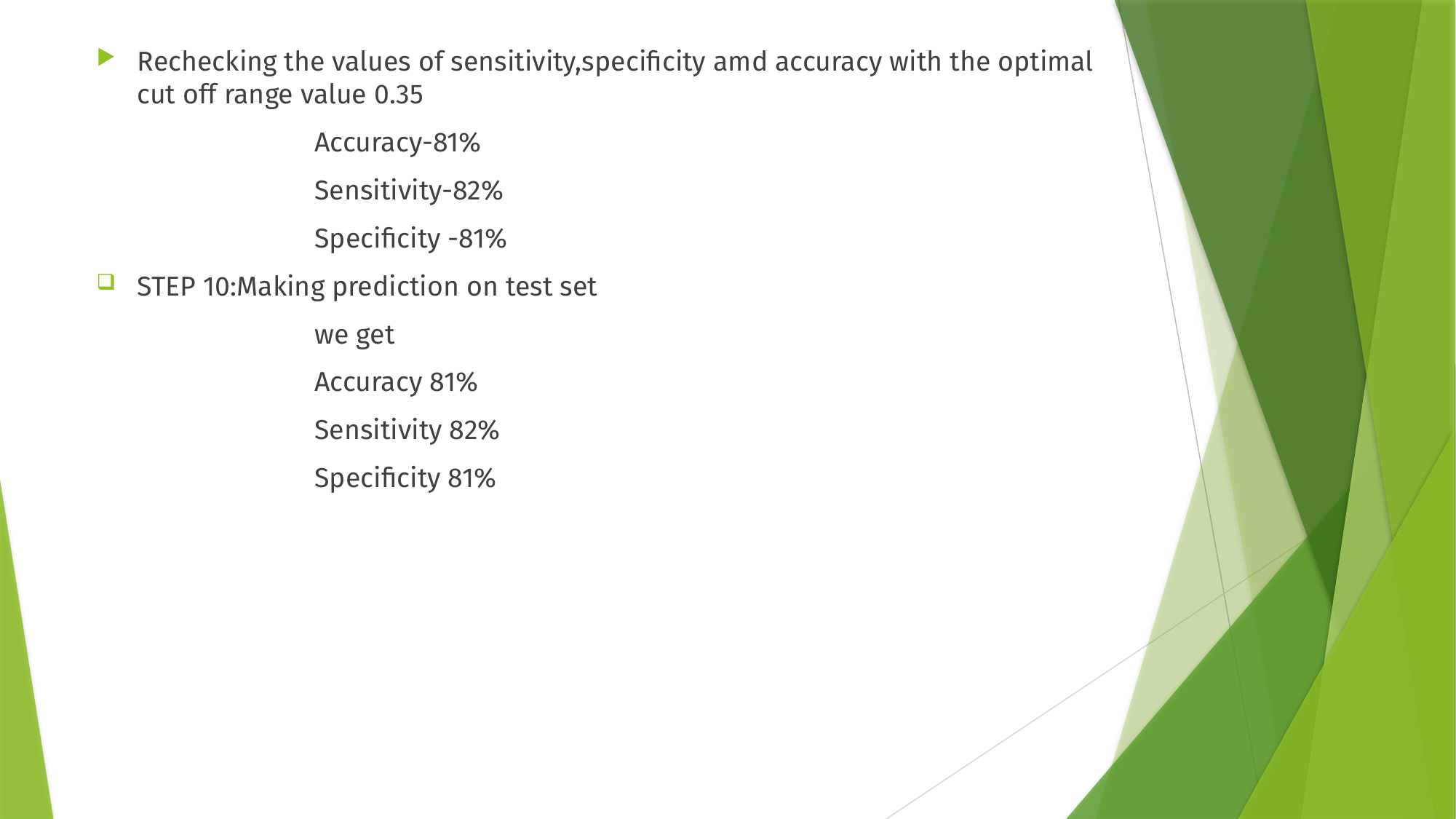

Rechecking the values of sensitivity,specificity amd accuracy with the optimal cut off range value 0.35
		Accuracy-81%
		Sensitivity-82%
		Specificity -81%
STEP 10:Making prediction on test set
		we get
		Accuracy 81%
		Sensitivity 82%
		Specificity 81%